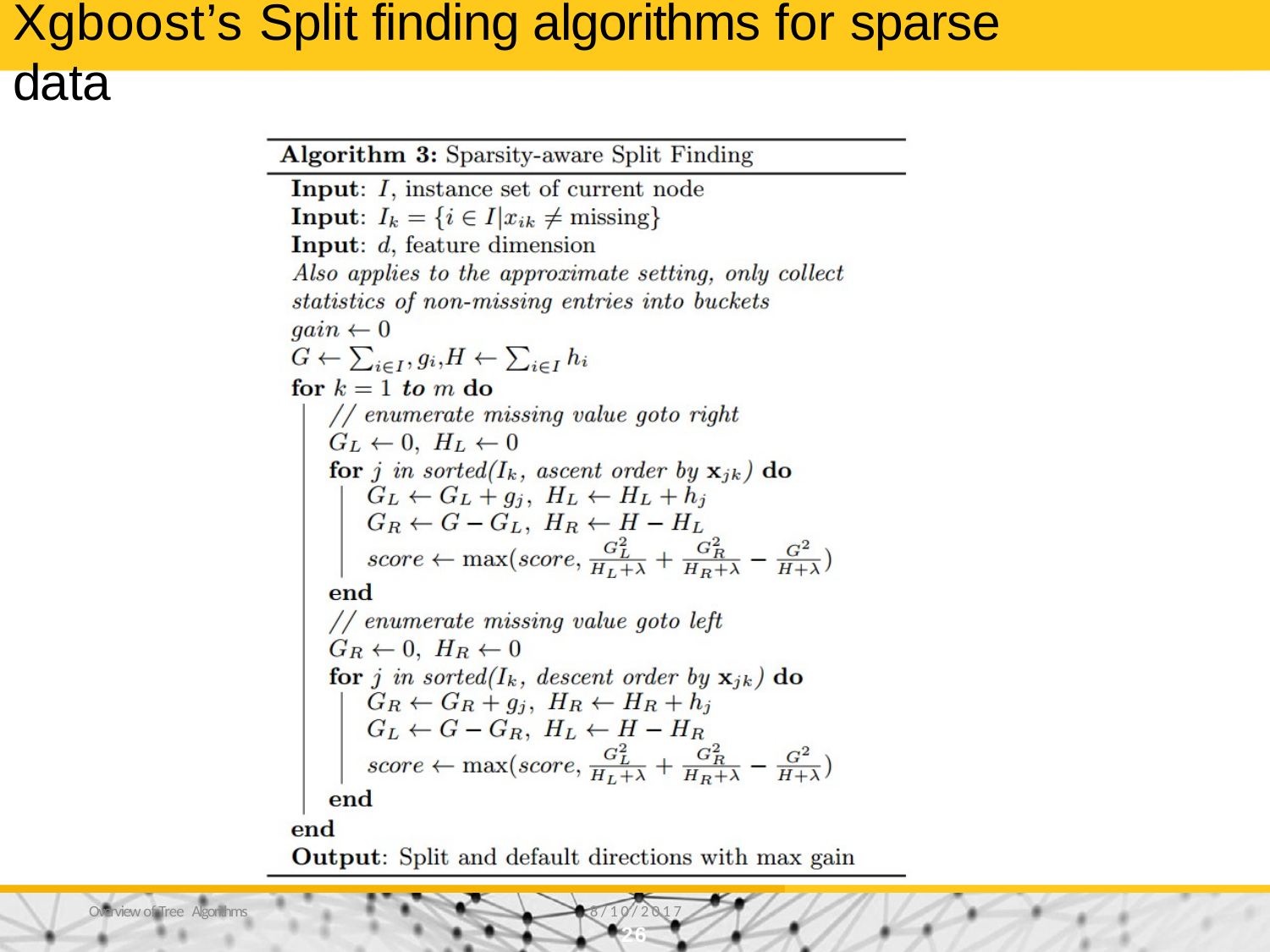

# Xgboost’s Split finding algorithms for sparse  data

Overview of Tree Algorithms
8/10/2017
26